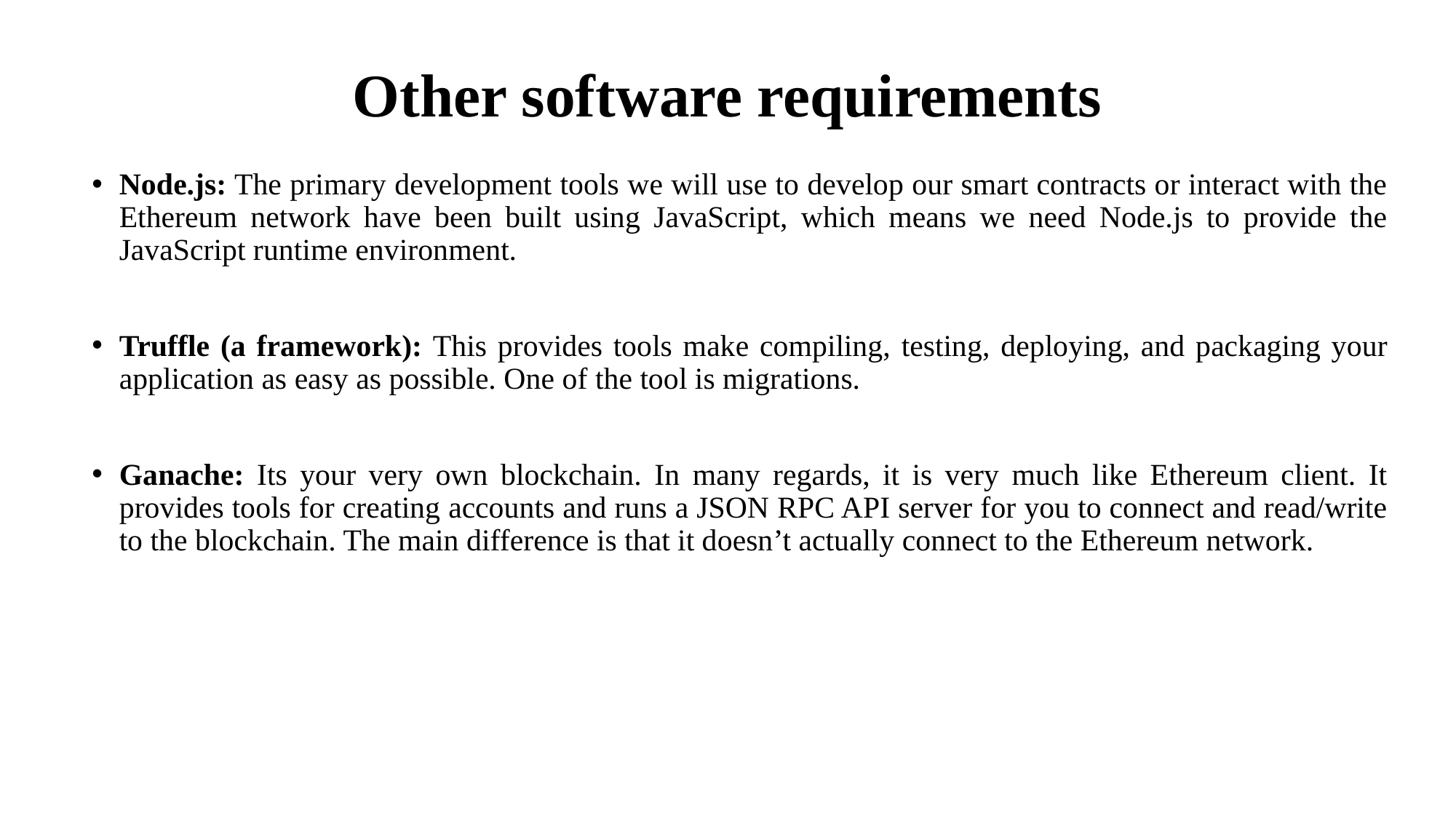

# Other software requirements
Node.js: The primary development tools we will use to develop our smart contracts or interact with the Ethereum network have been built using JavaScript, which means we need Node.js to provide the JavaScript runtime environment.

Truffle (a framework): This provides tools make compiling, testing, deploying, and packaging your application as easy as possible. One of the tool is migrations.

Ganache: Its your very own blockchain. In many regards, it is very much like Ethereum client. It provides tools for creating accounts and runs a JSON RPC API server for you to connect and read/write to the blockchain. The main difference is that it doesn’t actually connect to the Ethereum network.